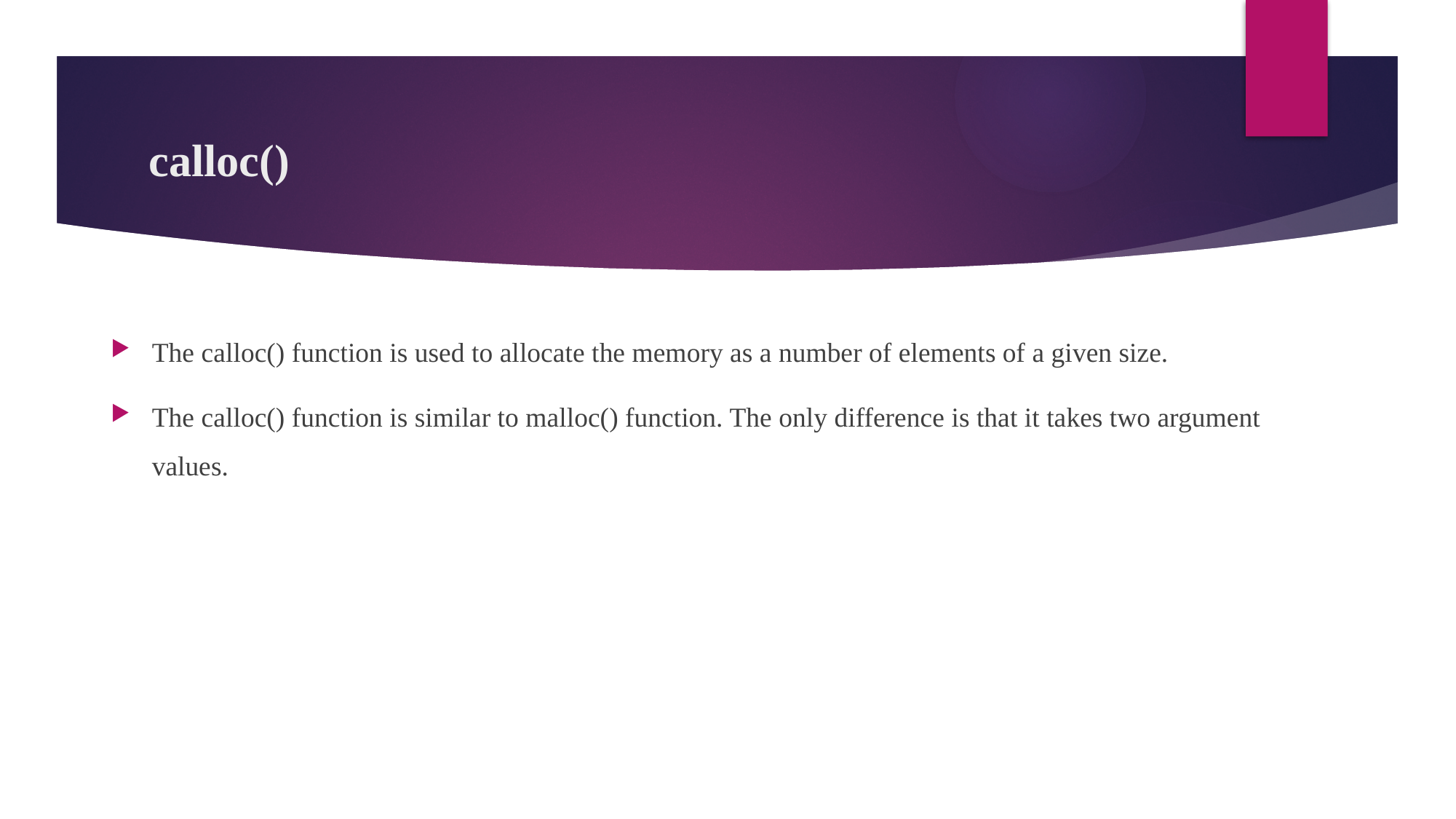

# calloc()
The calloc() function is used to allocate the memory as a number of elements of a given size.
The calloc() function is similar to malloc() function. The only difference is that it takes two argument values.